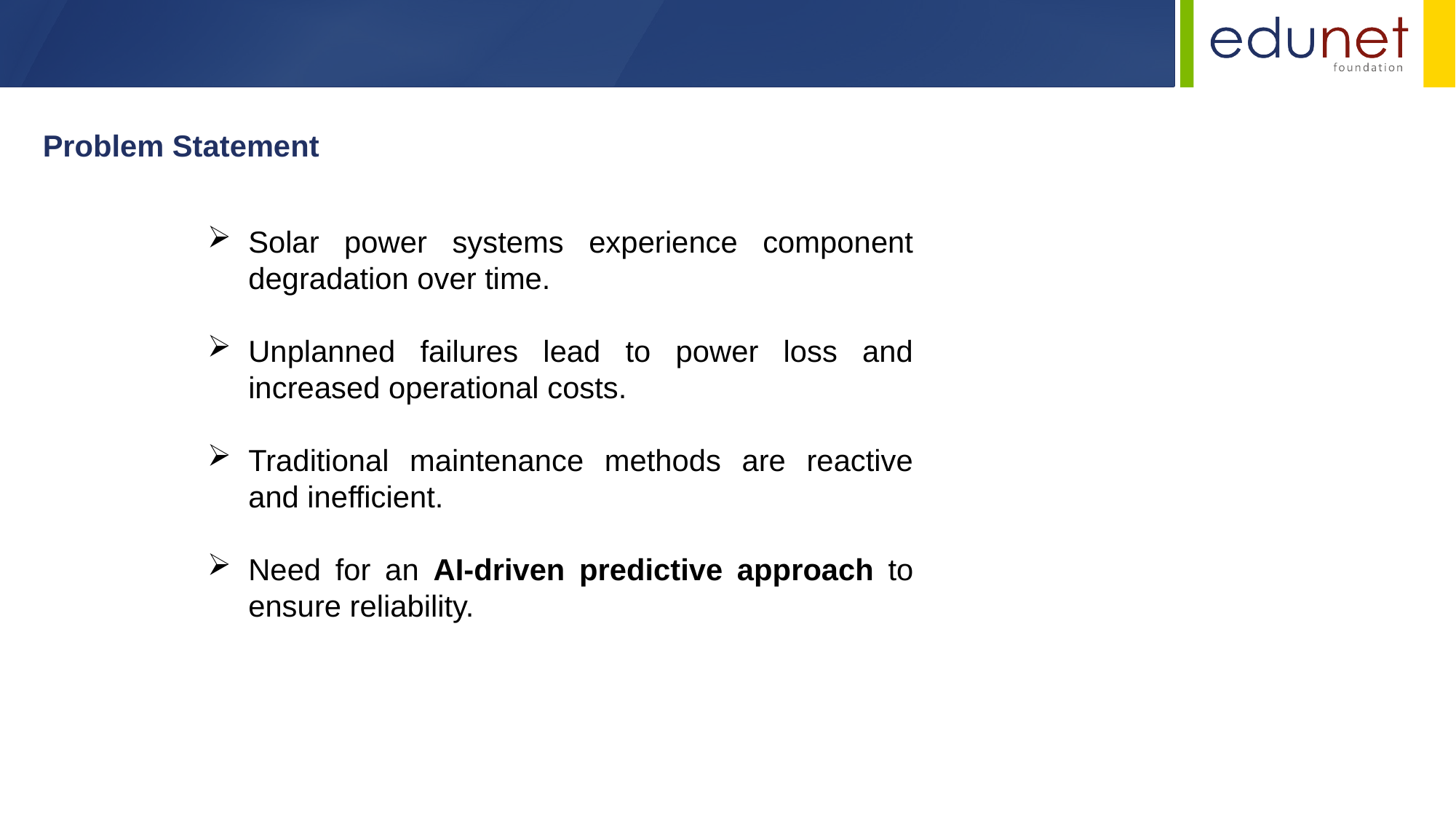

Problem Statement
Solar power systems experience component degradation over time.

Unplanned failures lead to power loss and increased operational costs.

Traditional maintenance methods are reactive and inefficient.

Need for an AI-driven predictive approach to ensure reliability.